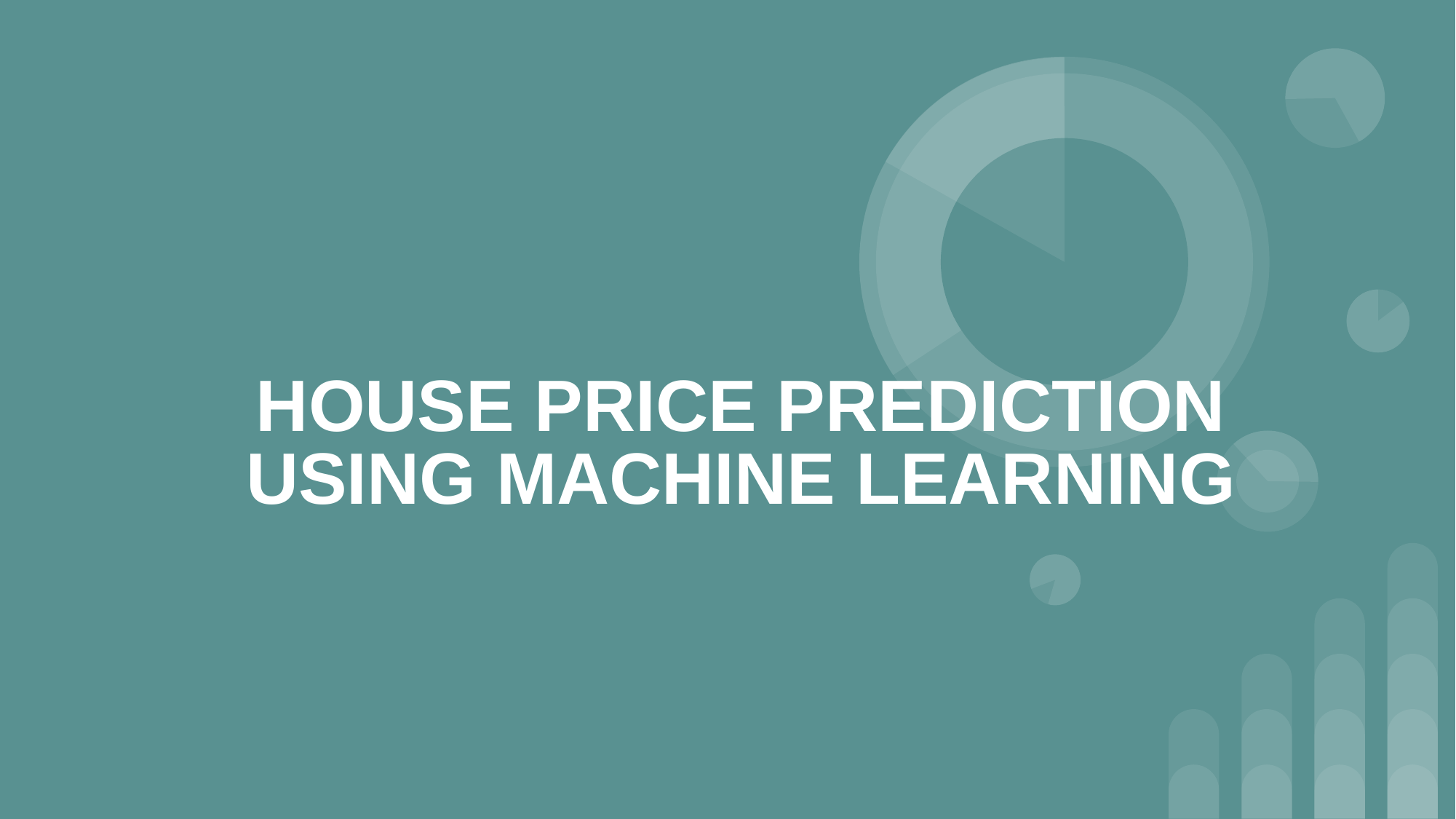

# HOUSE PRICE PREDICTION USING MACHINE LEARNING